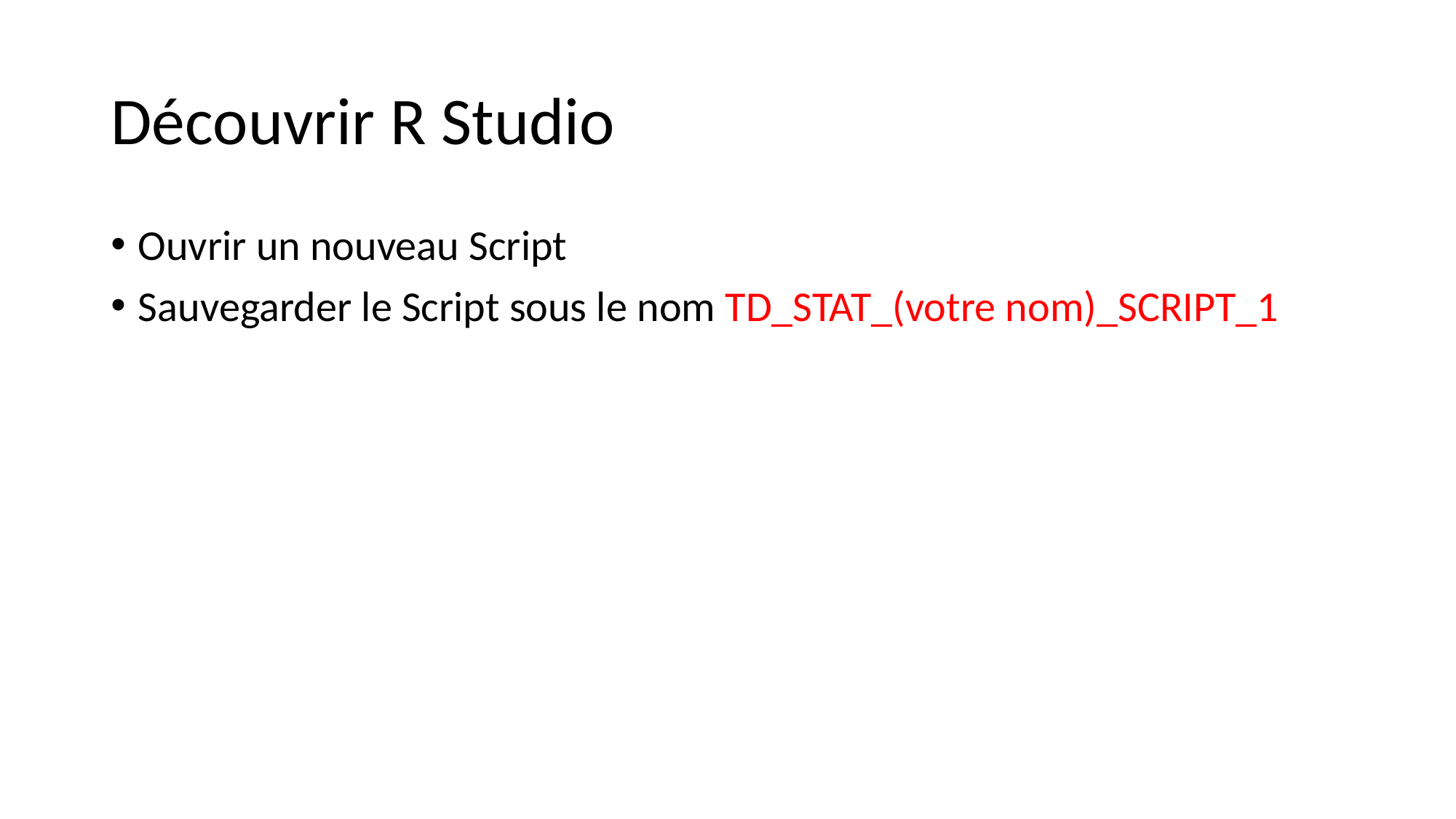

# Découvrir R Studio
Ouvrir un nouveau Script
Sauvegarder le Script sous le nom TD_STAT_(votre nom)_SCRIPT_1